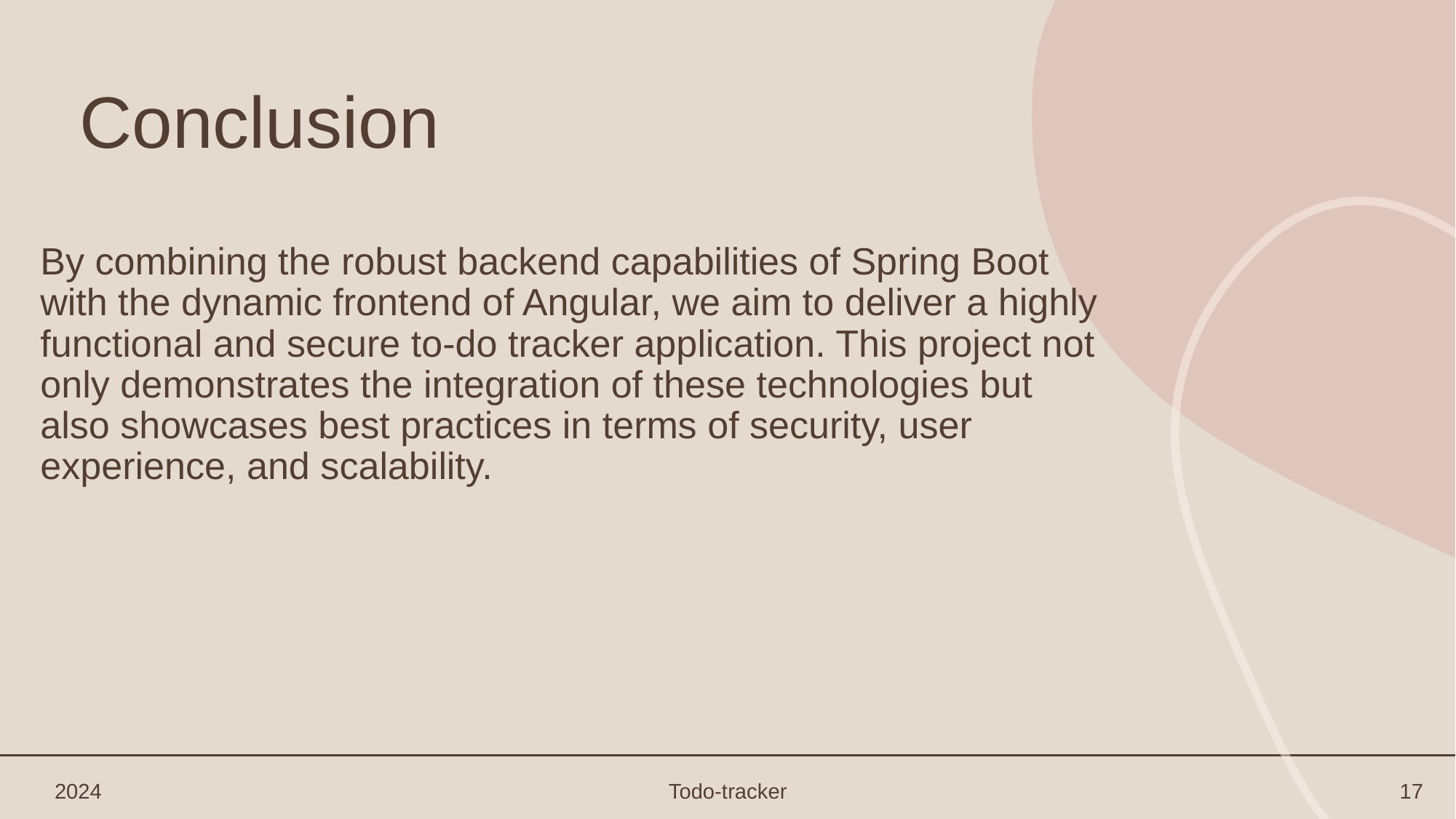

# Conclusion
By combining the robust backend capabilities of Spring Boot with the dynamic frontend of Angular, we aim to deliver a highly functional and secure to-do tracker application. This project not only demonstrates the integration of these technologies but also showcases best practices in terms of security, user experience, and scalability.
2024
Todo-tracker
17